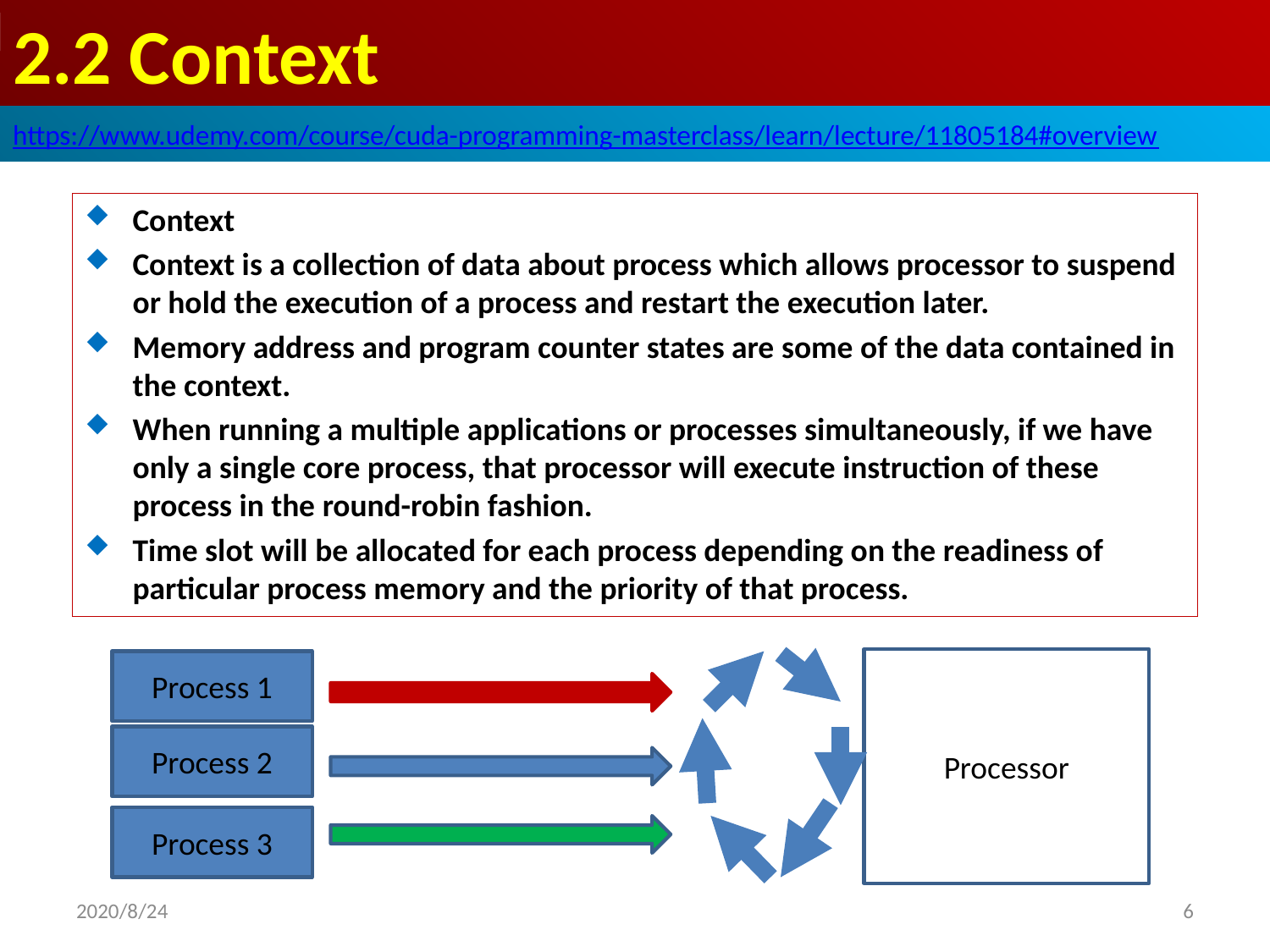

# 2.2 Context

https://www.udemy.com/course/cuda-programming-masterclass/learn/lecture/11805184#overview
Context
Context is a collection of data about process which allows processor to suspend or hold the execution of a process and restart the execution later.
Memory address and program counter states are some of the data contained in the context.
When running a multiple applications or processes simultaneously, if we have only a single core process, that processor will execute instruction of these process in the round-robin fashion.
Time slot will be allocated for each process depending on the readiness of particular process memory and the priority of that process.
Processor
Process 1

Process 2

Process 3

2020/8/24
6